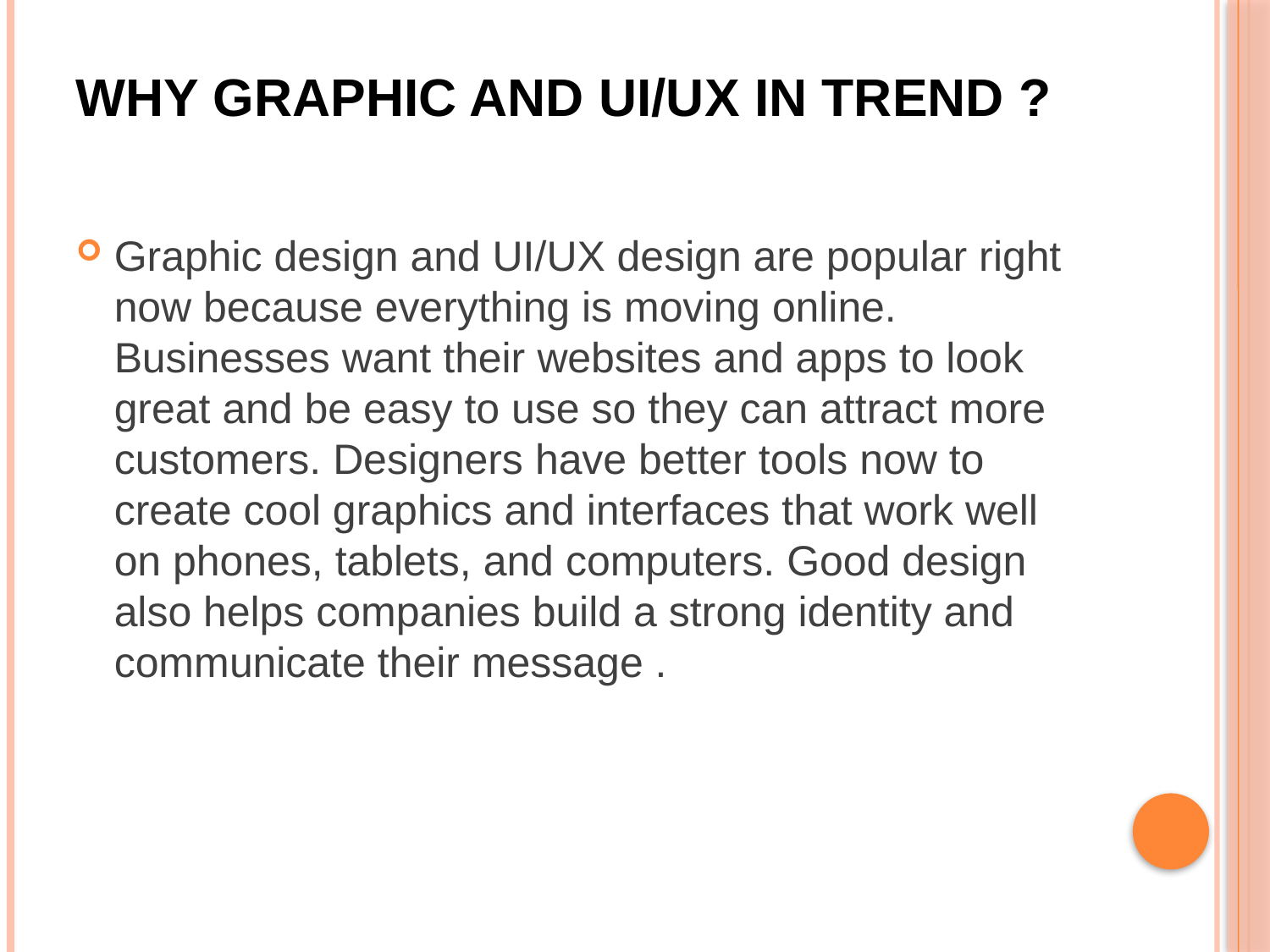

# WHY GRAPHIC AND UI/UX IN TREND ?
Graphic design and UI/UX design are popular right now because everything is moving online. Businesses want their websites and apps to look great and be easy to use so they can attract more customers. Designers have better tools now to create cool graphics and interfaces that work well on phones, tablets, and computers. Good design also helps companies build a strong identity and communicate their message .